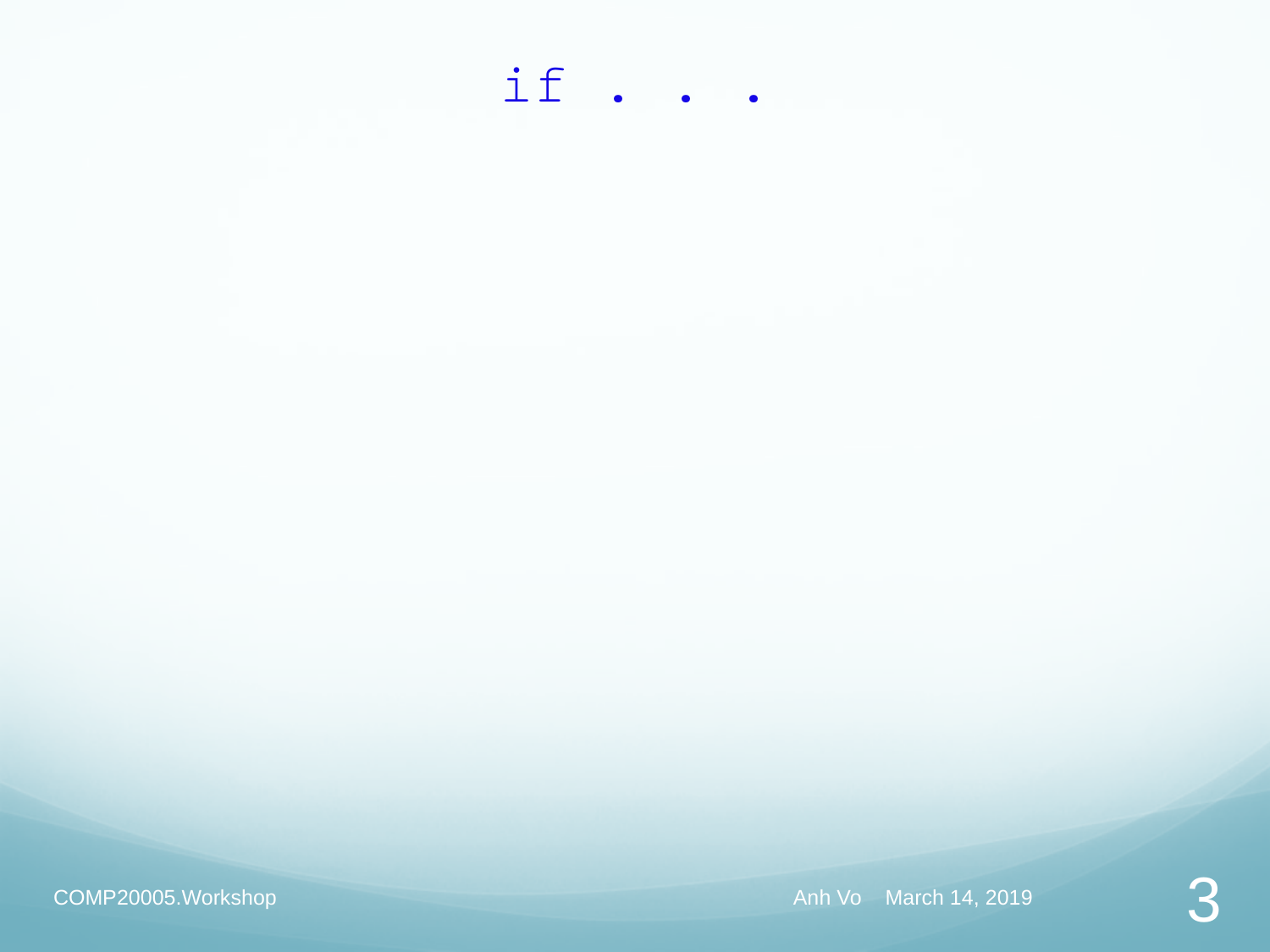

# if . . .

COMP20005.Workshop
Anh Vo    March 14, 2019
3